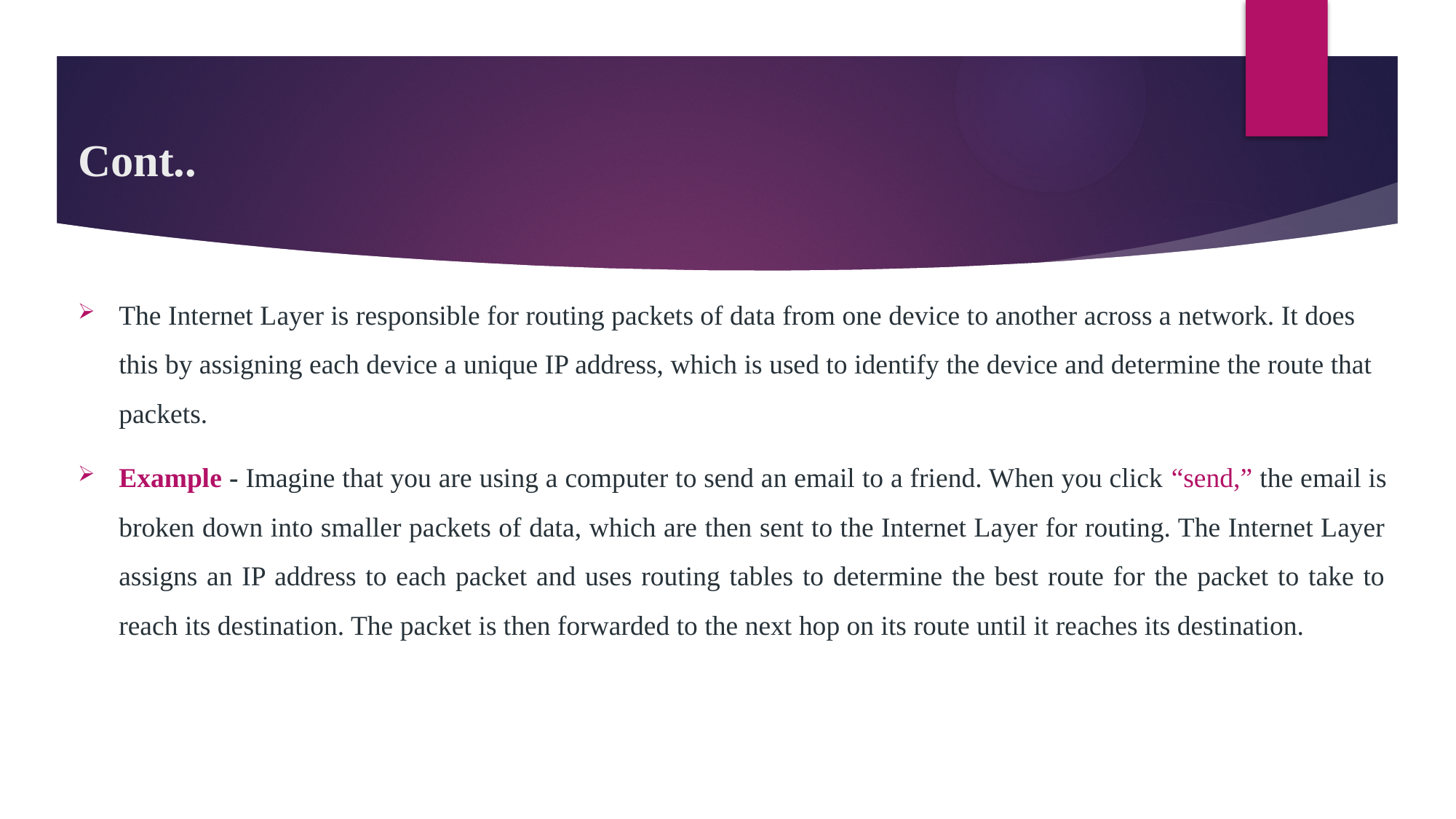

# Cont..
The Internet Layer is responsible for routing packets of data from one device to another across a network. It does this by assigning each device a unique IP address, which is used to identify the device and determine the route that packets.
Example - Imagine that you are using a computer to send an email to a friend. When you click “send,” the email is broken down into smaller packets of data, which are then sent to the Internet Layer for routing. The Internet Layer assigns an IP address to each packet and uses routing tables to determine the best route for the packet to take to reach its destination. The packet is then forwarded to the next hop on its route until it reaches its destination.